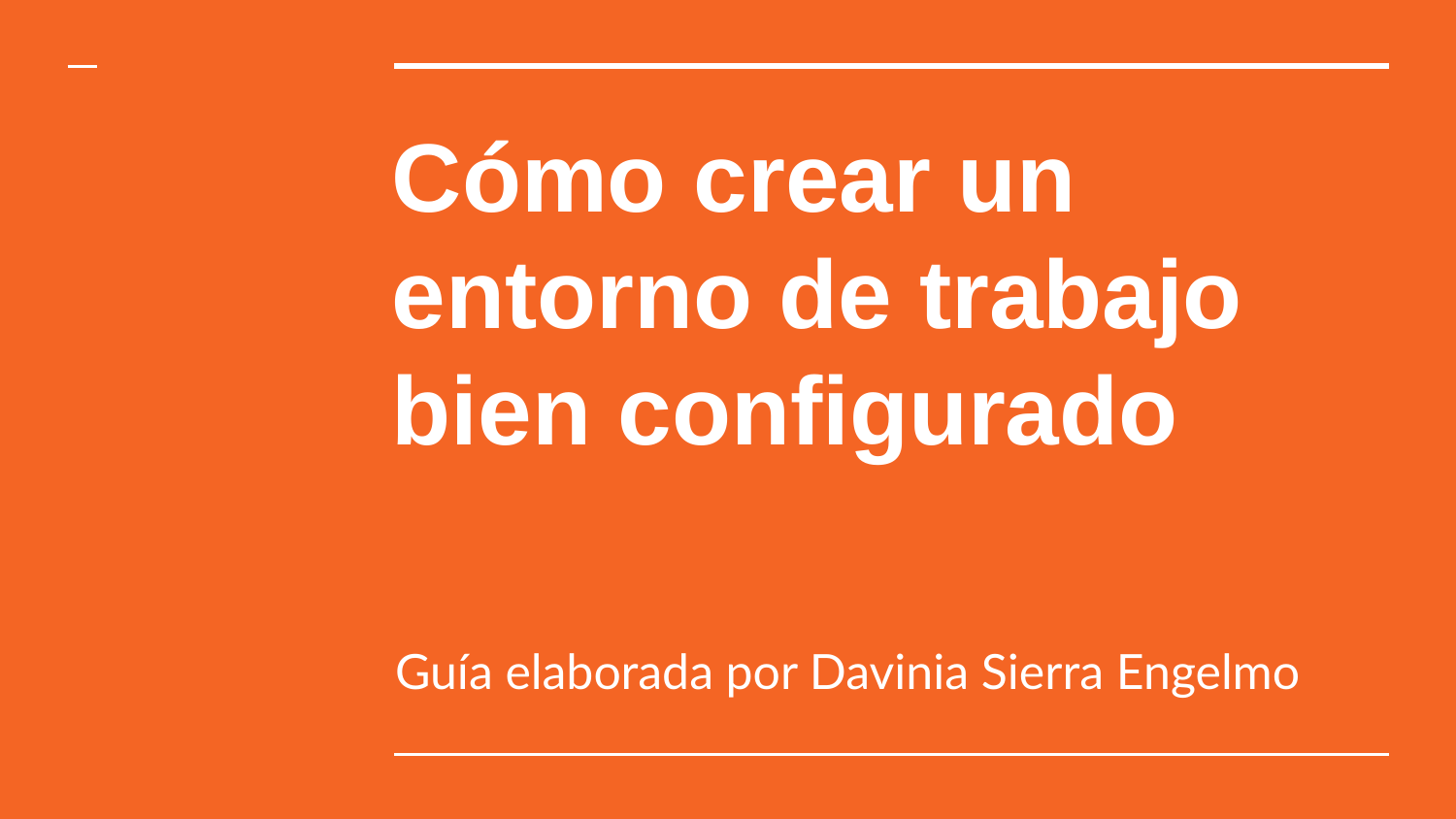

# Cómo crear un entorno de trabajo bien configurado
Guía elaborada por Davinia Sierra Engelmo